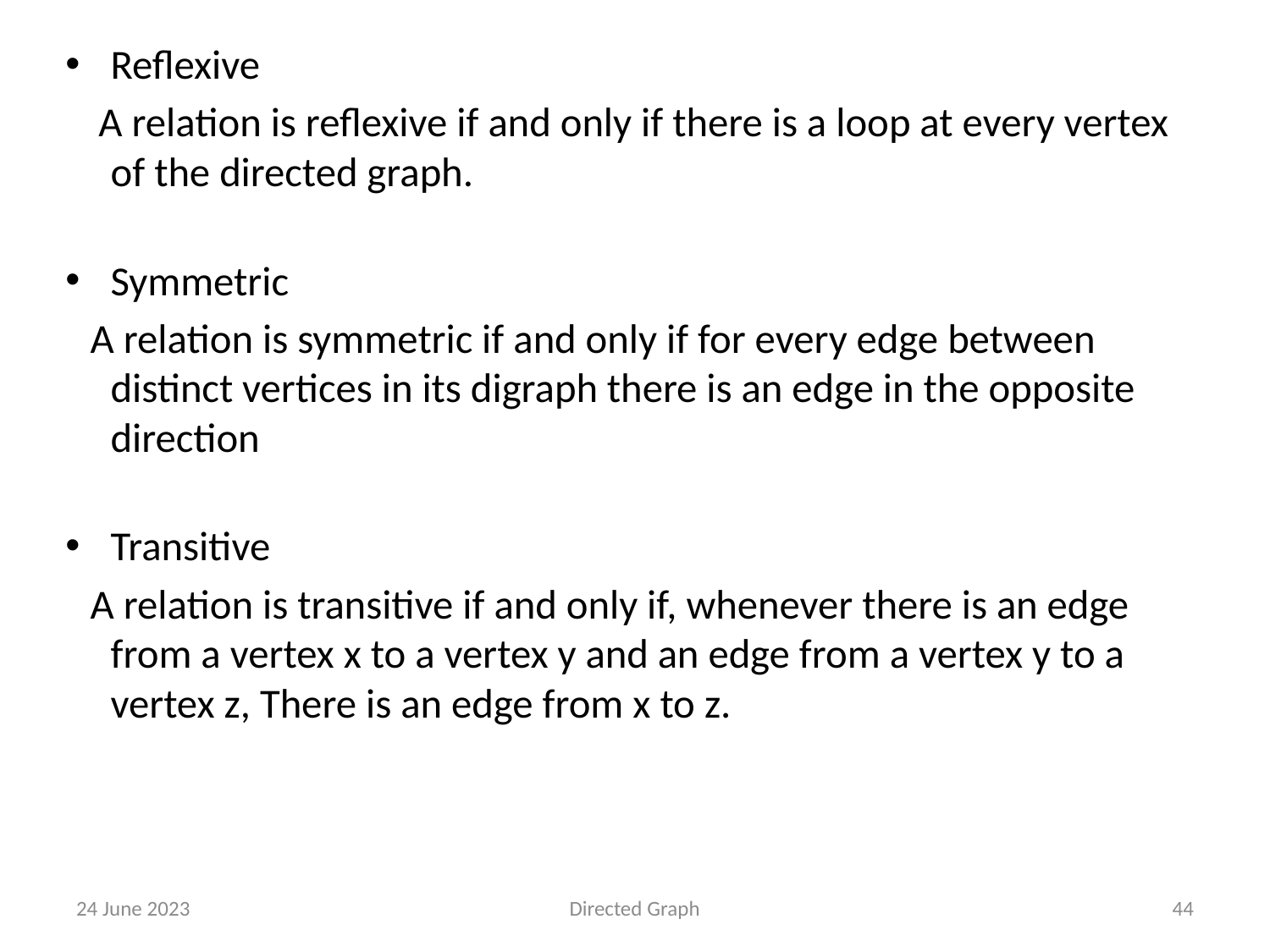

Reflexive
    A relation is reflexive if and only if there is a loop at every vertex of the directed graph.

Symmetric
   A relation is symmetric if and only if for every edge between distinct vertices in its digraph there is an edge in the opposite direction

Transitive
   A relation is transitive if and only if, whenever there is an edge from a vertex x to a vertex y and an edge from a vertex y to a vertex z, There is an edge from x to z.

24 June 2023
Directed Graph
44